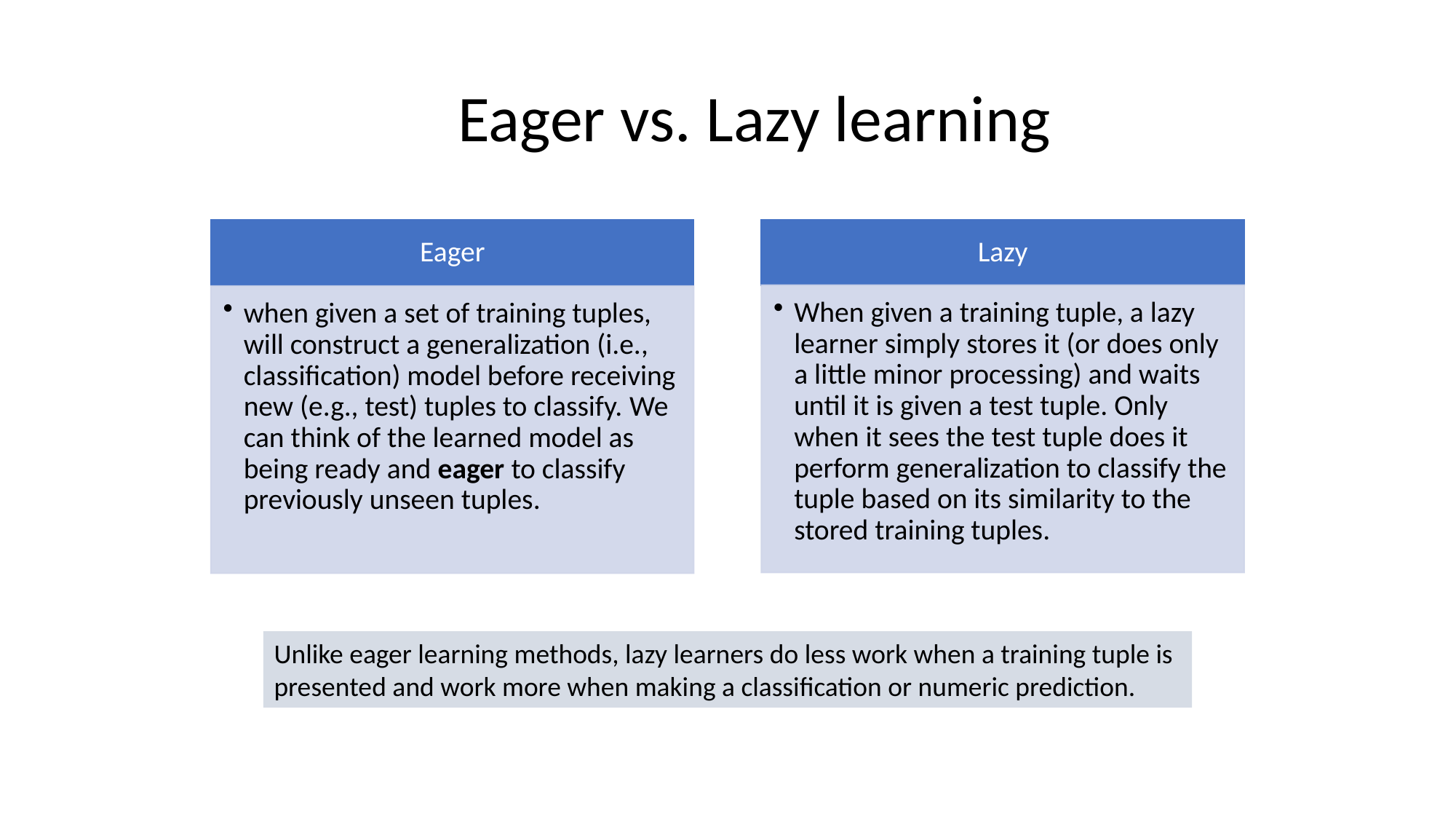

# Eager vs. Lazy learning
Eager
when given a set of training tuples, will construct a generalization (i.e., classification) model before receiving new (e.g., test) tuples to classify. We can think of the learned model as being ready and eager to classify previously unseen tuples.
Lazy
When given a training tuple, a lazy learner simply stores it (or does only a little minor processing) and waits until it is given a test tuple. Only when it sees the test tuple does it perform generalization to classify the tuple based on its similarity to the stored training tuples.
Unlike eager learning methods, lazy learners do less work when a training tuple is presented and work more when making a classification or numeric prediction.